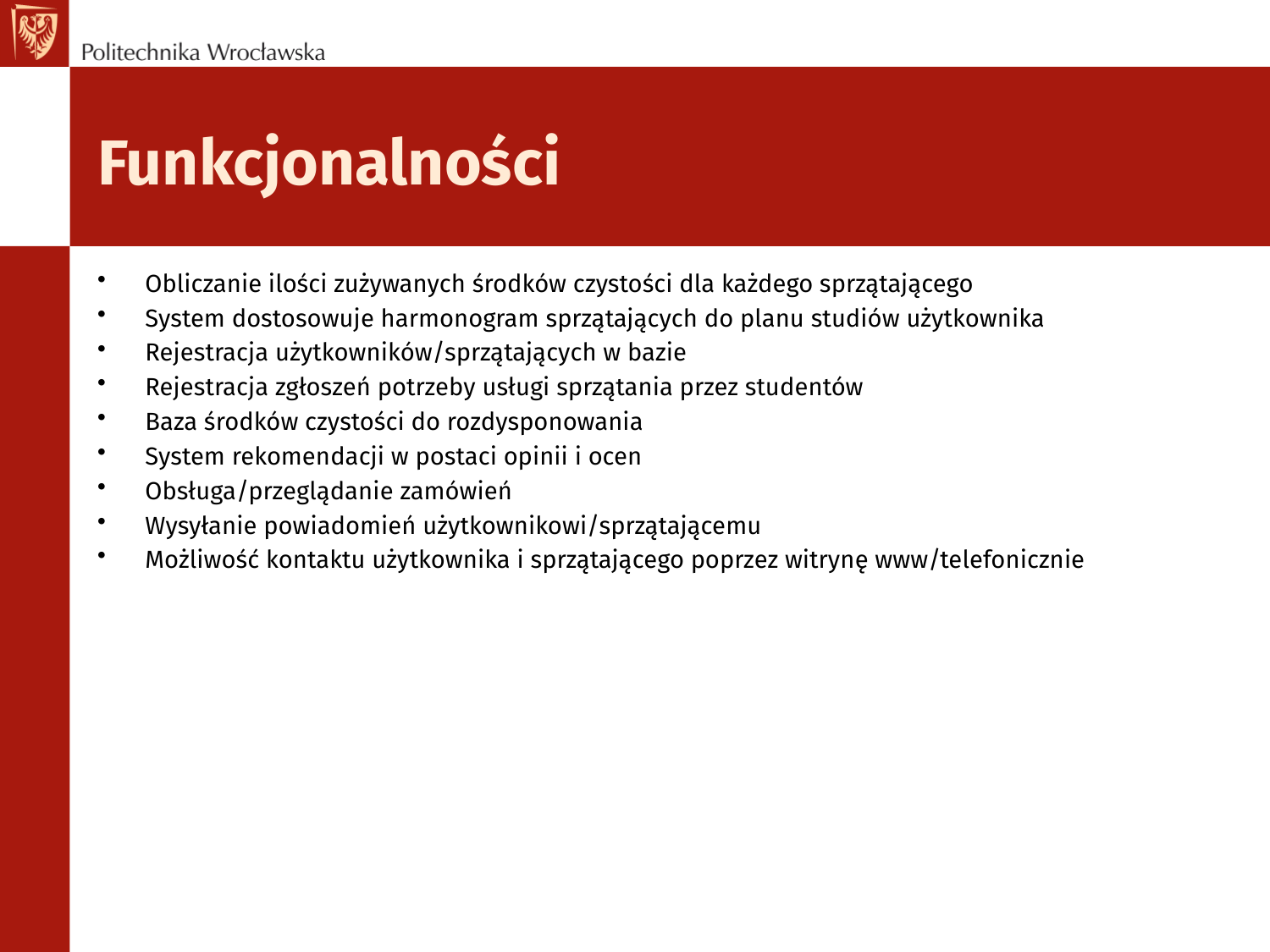

# Funkcjonalności
Obliczanie ilości zużywanych środków czystości dla każdego sprzątającego
System dostosowuje harmonogram sprzątających do planu studiów użytkownika
Rejestracja użytkowników/sprzątających w bazie
Rejestracja zgłoszeń potrzeby usługi sprzątania przez studentów
Baza środków czystości do rozdysponowania
System rekomendacji w postaci opinii i ocen
Obsługa/przeglądanie zamówień
Wysyłanie powiadomień użytkownikowi/sprzątającemu
Możliwość kontaktu użytkownika i sprzątającego poprzez witrynę www/telefonicznie